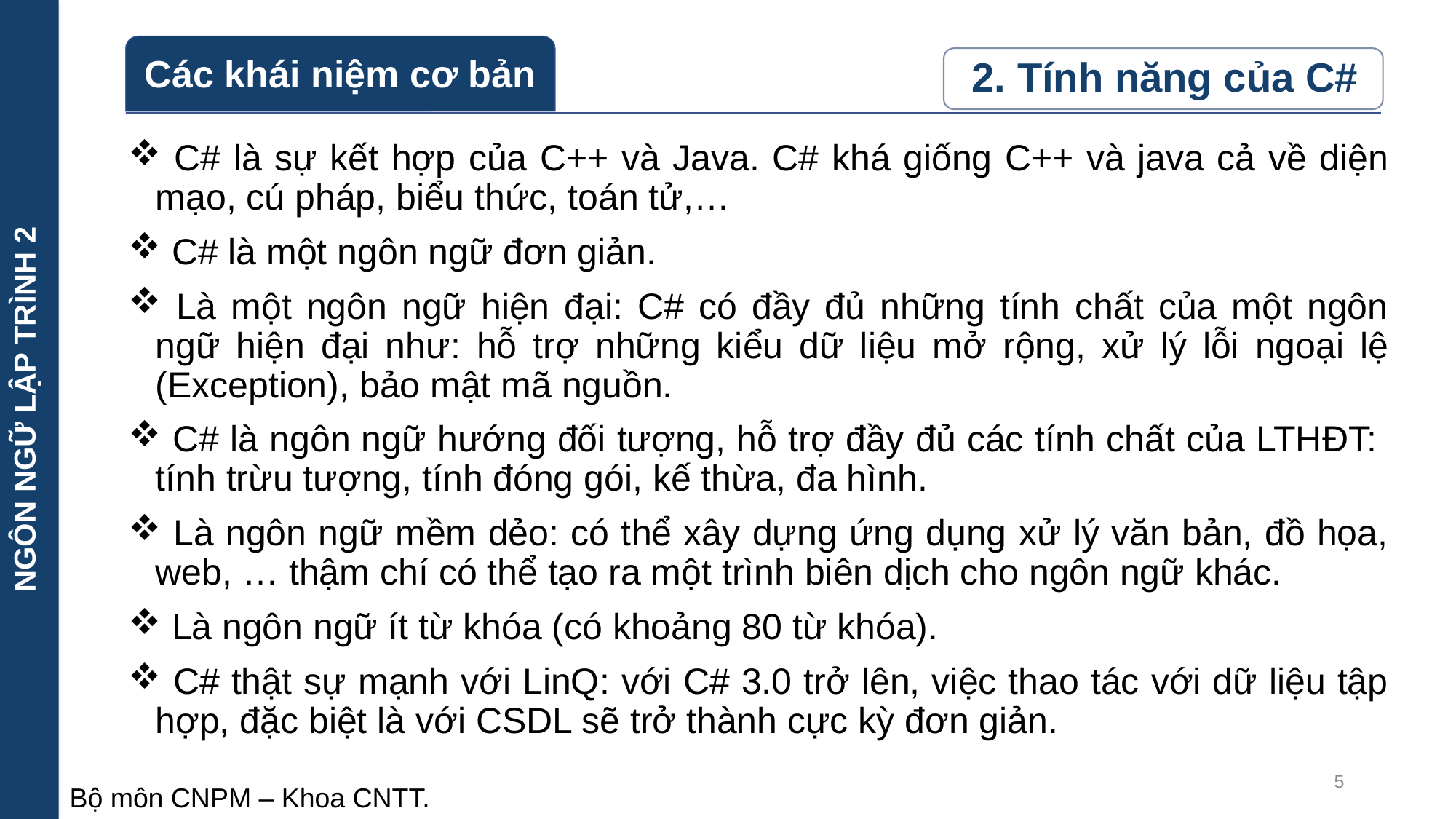

NGÔN NGỮ LẬP TRÌNH 2
Các khái niệm cơ bản
2. Tính năng của C#
 C# là sự kết hợp của C++ và Java. C# khá giống C++ và java cả về diện mạo, cú pháp, biểu thức, toán tử,…
 C# là một ngôn ngữ đơn giản.
 Là một ngôn ngữ hiện đại: C# có đầy đủ những tính chất của một ngôn ngữ hiện đại như: hỗ trợ những kiểu dữ liệu mở rộng, xử lý lỗi ngoại lệ (Exception), bảo mật mã nguồn.
 C# là ngôn ngữ hướng đối tượng, hỗ trợ đầy đủ các tính chất của LTHĐT:  tính trừu tượng, tính đóng gói, kế thừa, đa hình.
 Là ngôn ngữ mềm dẻo: có thể xây dựng ứng dụng xử lý văn bản, đồ họa, web, … thậm chí có thể tạo ra một trình biên dịch cho ngôn ngữ khác.
 Là ngôn ngữ ít từ khóa (có khoảng 80 từ khóa).
 C# thật sự mạnh với LinQ: với C# 3.0 trở lên, việc thao tác với dữ liệu tập hợp, đặc biệt là với CSDL sẽ trở thành cực kỳ đơn giản.

5
Bộ môn CNPM – Khoa CNTT.